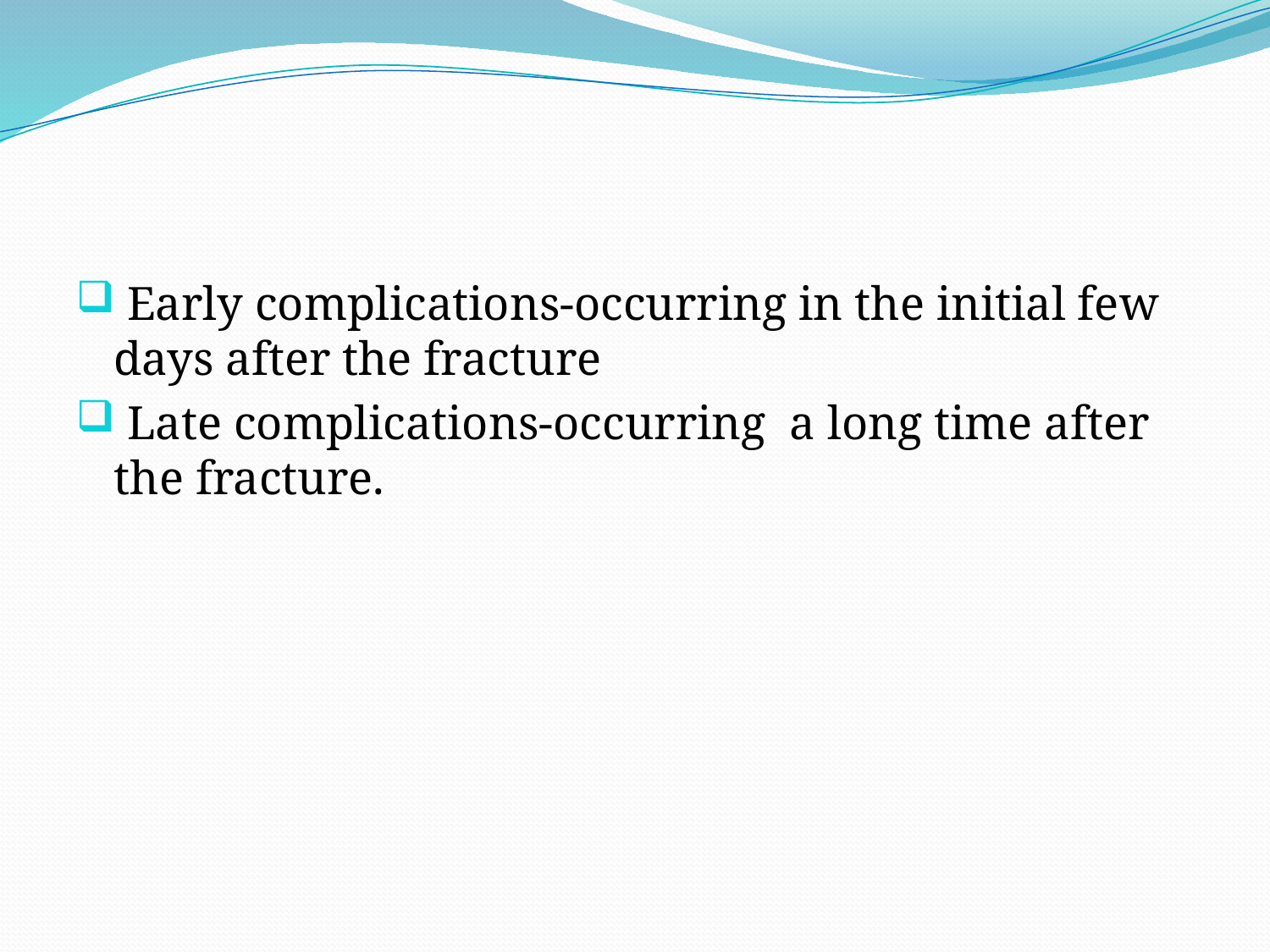

Early complications-occurring in the initial few days after the fracture
 Late complications-occurring  a long time after the fracture.